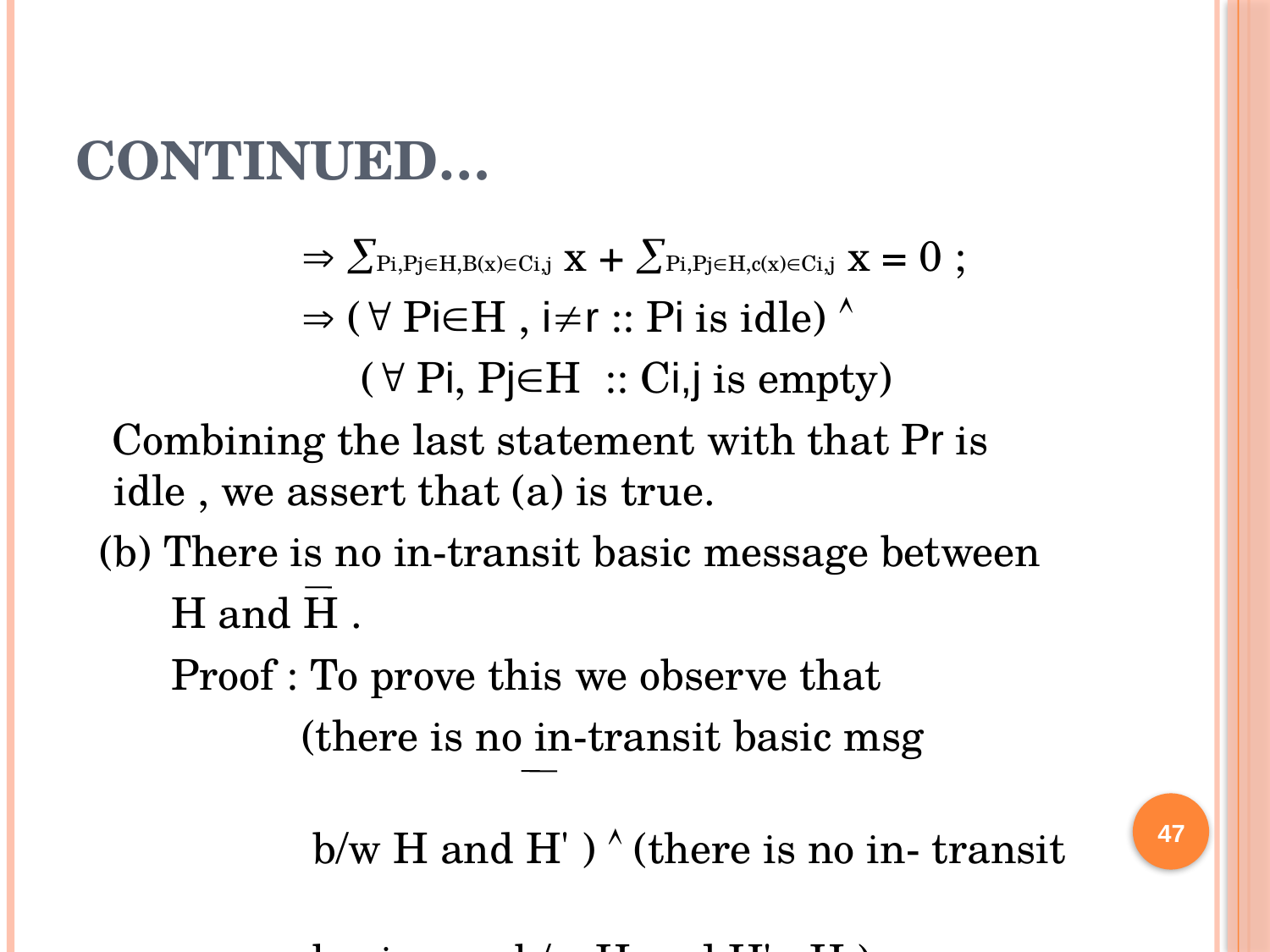

# Continued…
                   ⇒ ∑Pi,Pj∈H,B(x)∈Ci,j x + ∑Pi,Pj∈H,c(x)∈Ci,j x = 0 ;
                   ⇒ (∀ Pi∈H , i≠r :: Pi is idle) ∧
                        (∀ Pi, Pj∈H  :: Ci,j is empty)
   Combining the last statement with that Pr is     idle , we assert that (a) is true.
  (b) There is no in-transit basic message between
        H and H .
        Proof : To prove this we observe that
                   (there is no in-transit basic msg
                    b/w H and H' ) ∧ (there is no in- transit
                    basic msg b/w H and H' - H )

47